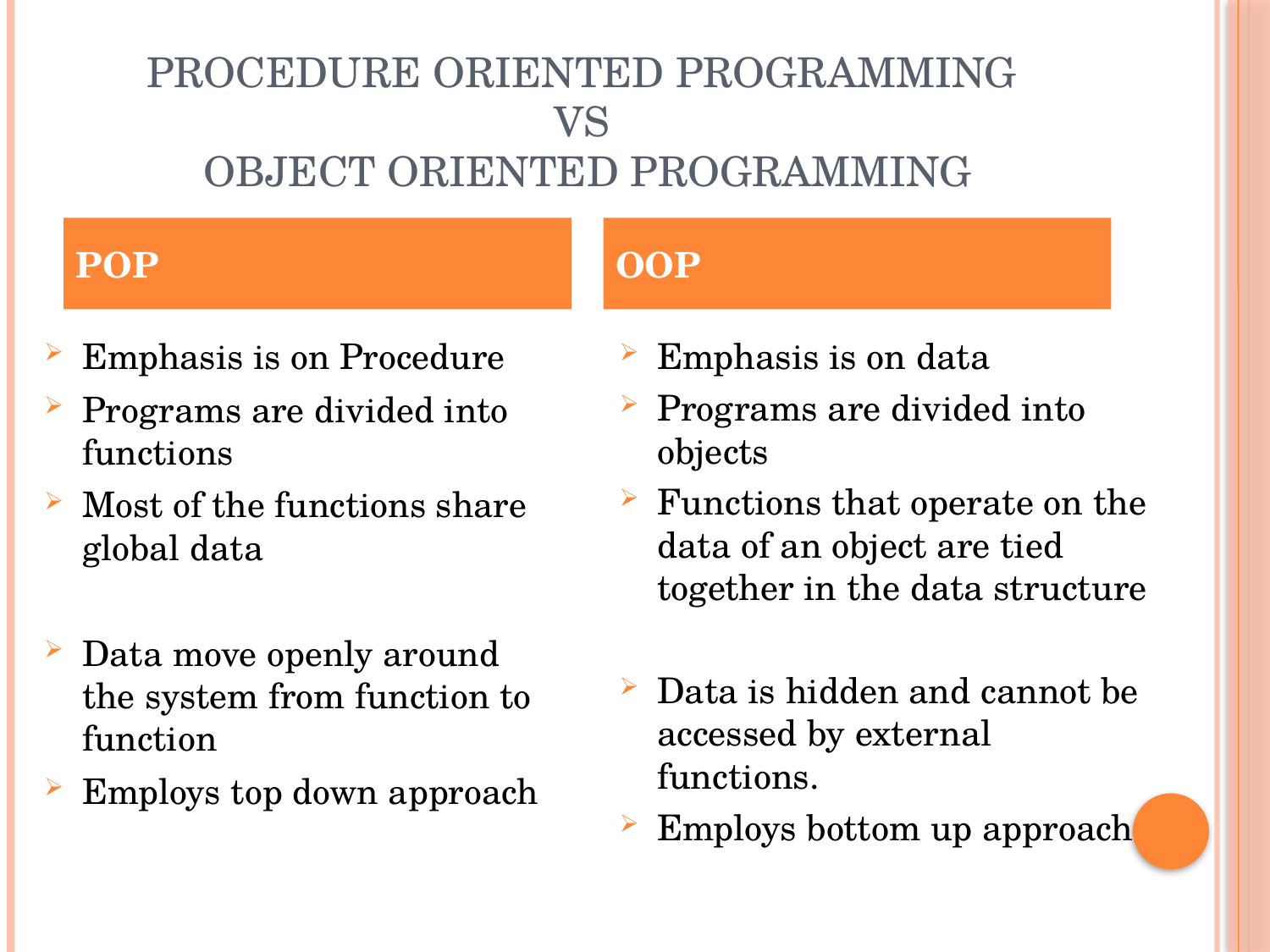

# Procedure oriented programming Vs Object oriented programming
POP
OOP
Emphasis is on Procedure
Programs are divided into functions
Most of the functions share global data

Data move openly around the system from function to function
Employs top down approach
Emphasis is on data
Programs are divided into objects
Functions that operate on the data of an object are tied together in the data structure

Data is hidden and cannot be accessed by external functions.
Employs bottom up approach